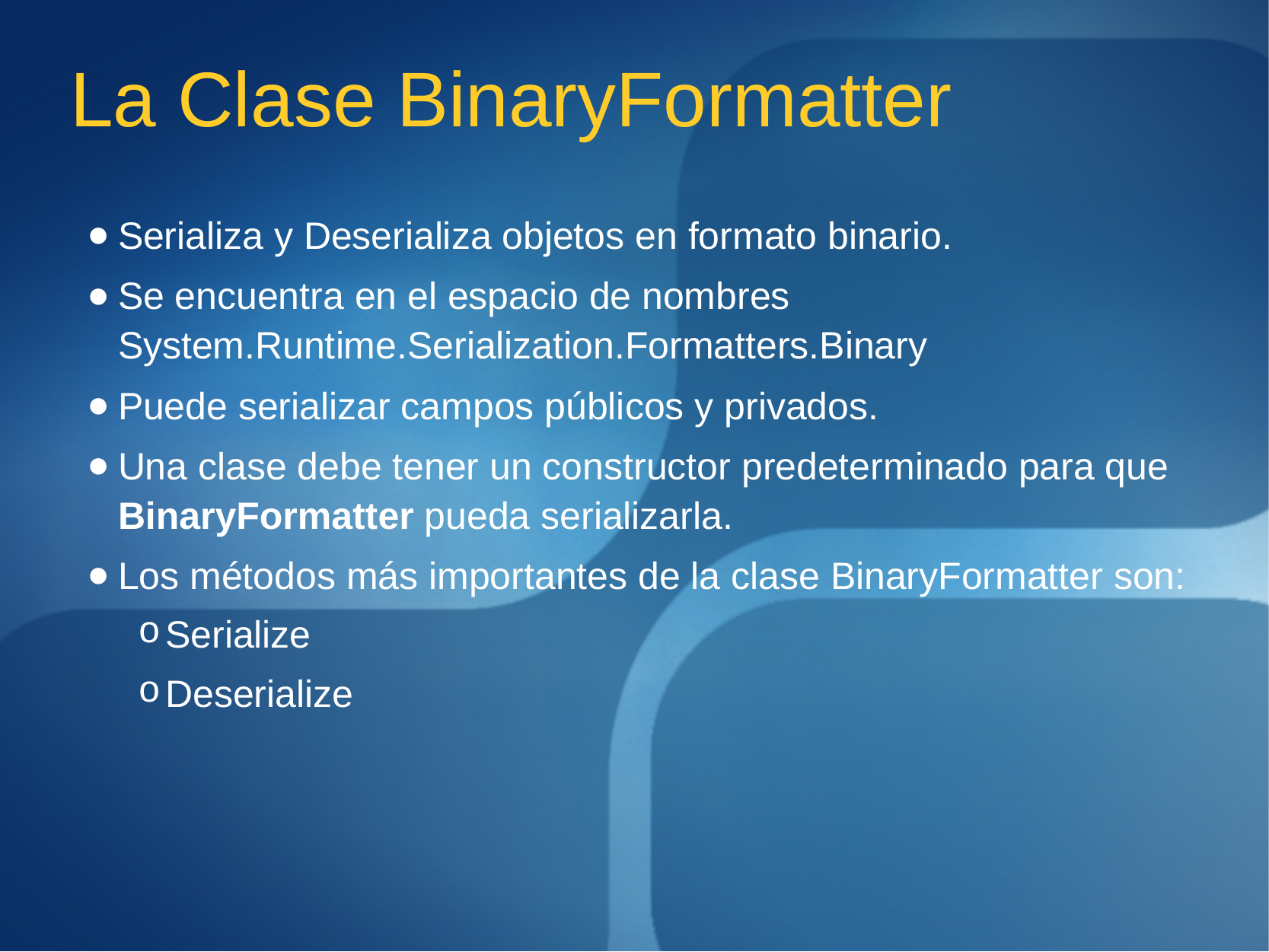

# La Clase BinaryFormatter
Serializa y Deserializa objetos en formato binario.
Se encuentra en el espacio de nombres System.Runtime.Serialization.Formatters.Binary
Puede serializar campos públicos y privados.
Una clase debe tener un constructor predeterminado para que BinaryFormatter pueda serializarla.
Los métodos más importantes de la clase BinaryFormatter son:
Serialize
Deserialize